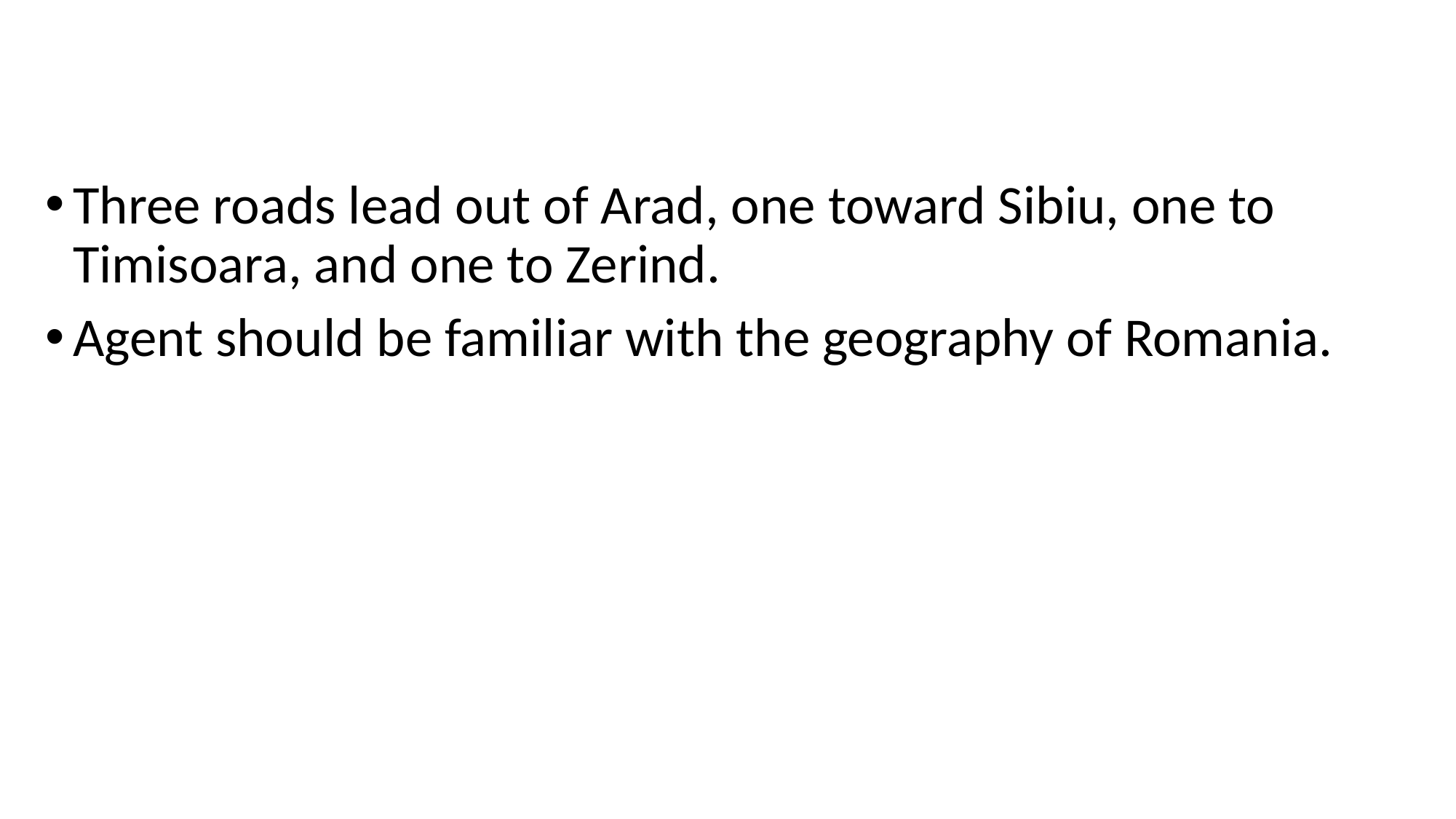

Three roads lead out of Arad, one toward Sibiu, one to Timisoara, and one to Zerind.
Agent should be familiar with the geography of Romania.